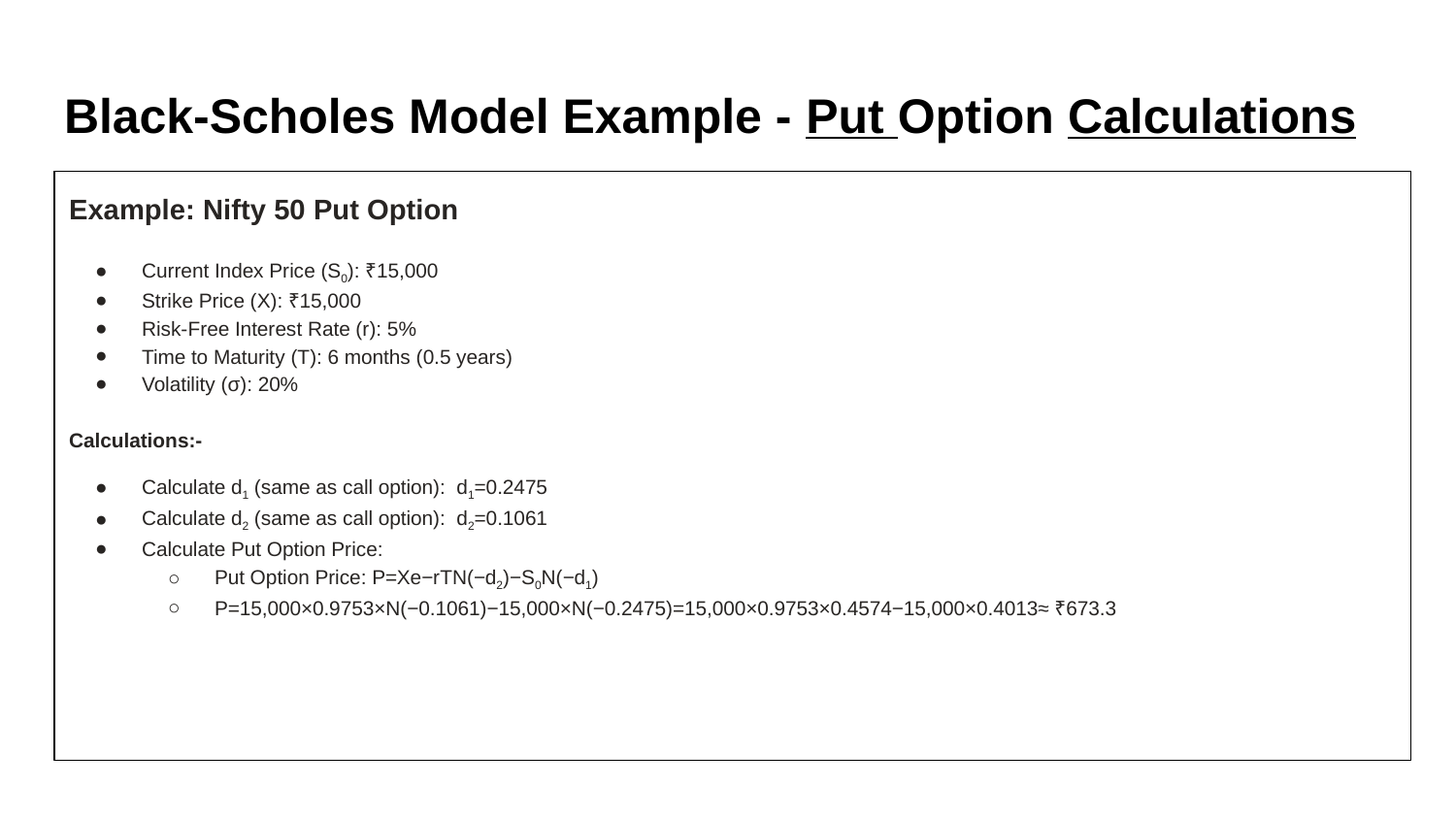

# Black-Scholes Model Example - Put Option Calculations
Example: Nifty 50 Put Option
Current Index Price (S0): ₹15,000
Strike Price (X): ₹15,000
Risk-Free Interest Rate (r): 5%
Time to Maturity (T): 6 months (0.5 years)
Volatility (σ): 20%
Calculations:-
Calculate d1 (same as call option):  d1=0.2475
Calculate d2 (same as call option):  d2=0.1061
Calculate Put Option Price:
Put Option Price: P=Xe−rTN(−d2)−S0N(−d1)
P=15,000×0.9753×N(−0.1061)−15,000×N(−0.2475)=15,000×0.9753×0.4574−15,000×0.4013≈ ₹673.3